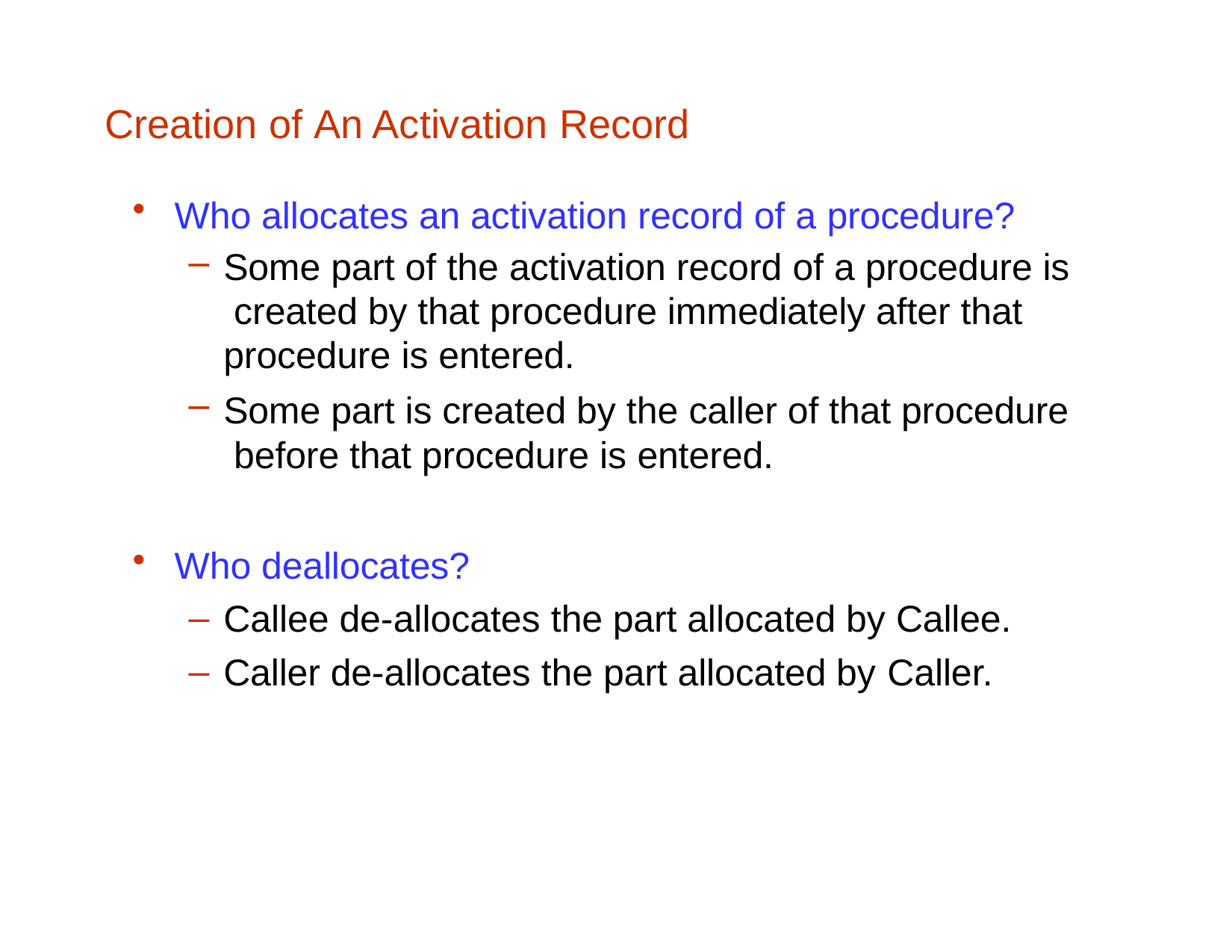

# Creation of An Activation Record
Who allocates an activation record of a procedure?
Some part of the activation record of a procedure is  created by that procedure immediately after that  procedure is entered.
Some part is created by the caller of that procedure  before that procedure is entered.

Who deallocates?
Callee de-allocates the part allocated by Callee.
Caller de-allocates the part allocated by Caller.